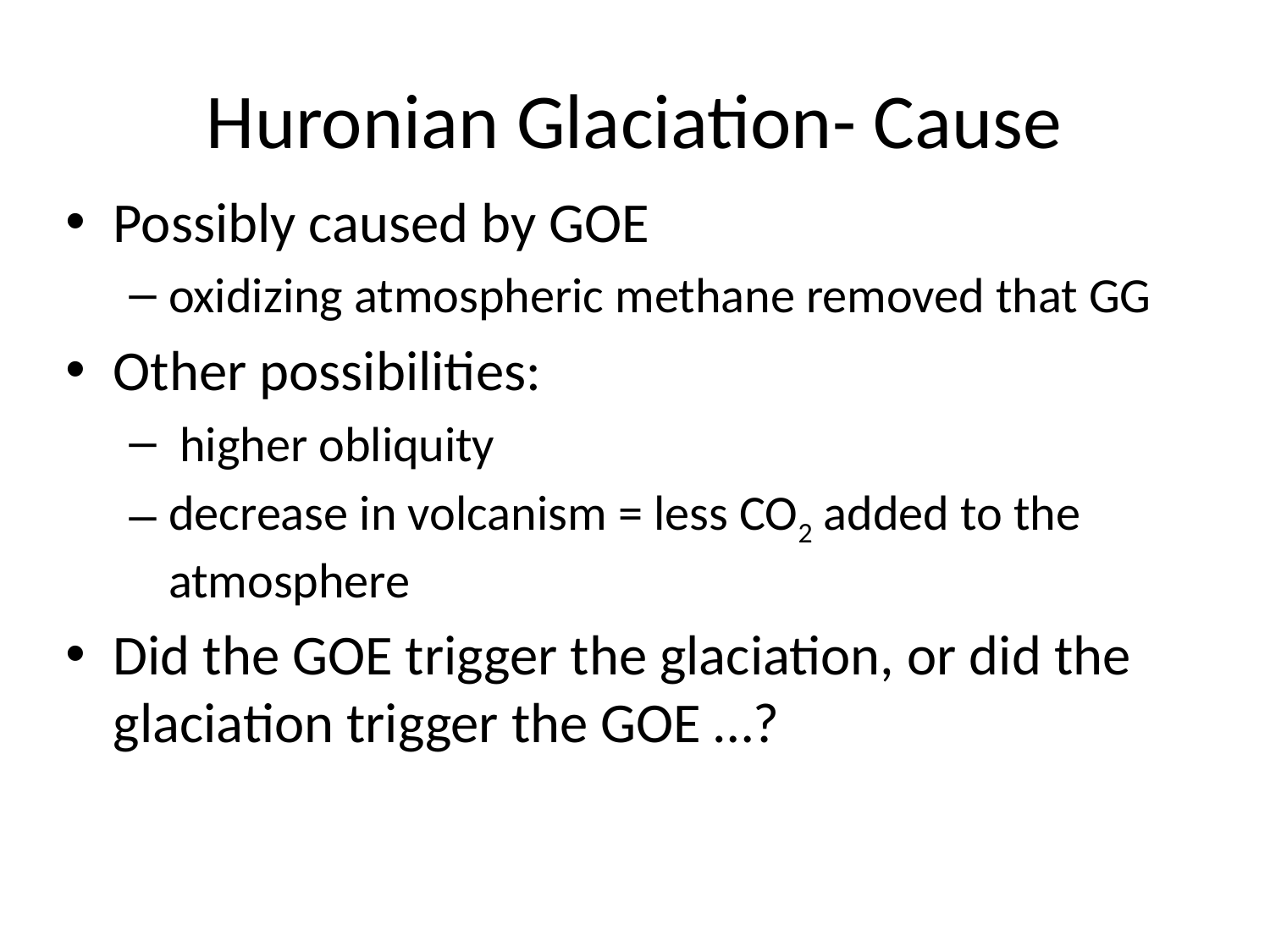

# Huronian Glaciation- Cause
Possibly caused by GOE
oxidizing atmospheric methane removed that GG
Other possibilities:
 higher obliquity
decrease in volcanism = less CO2 added to the atmosphere
Did the GOE trigger the glaciation, or did the glaciation trigger the GOE …?